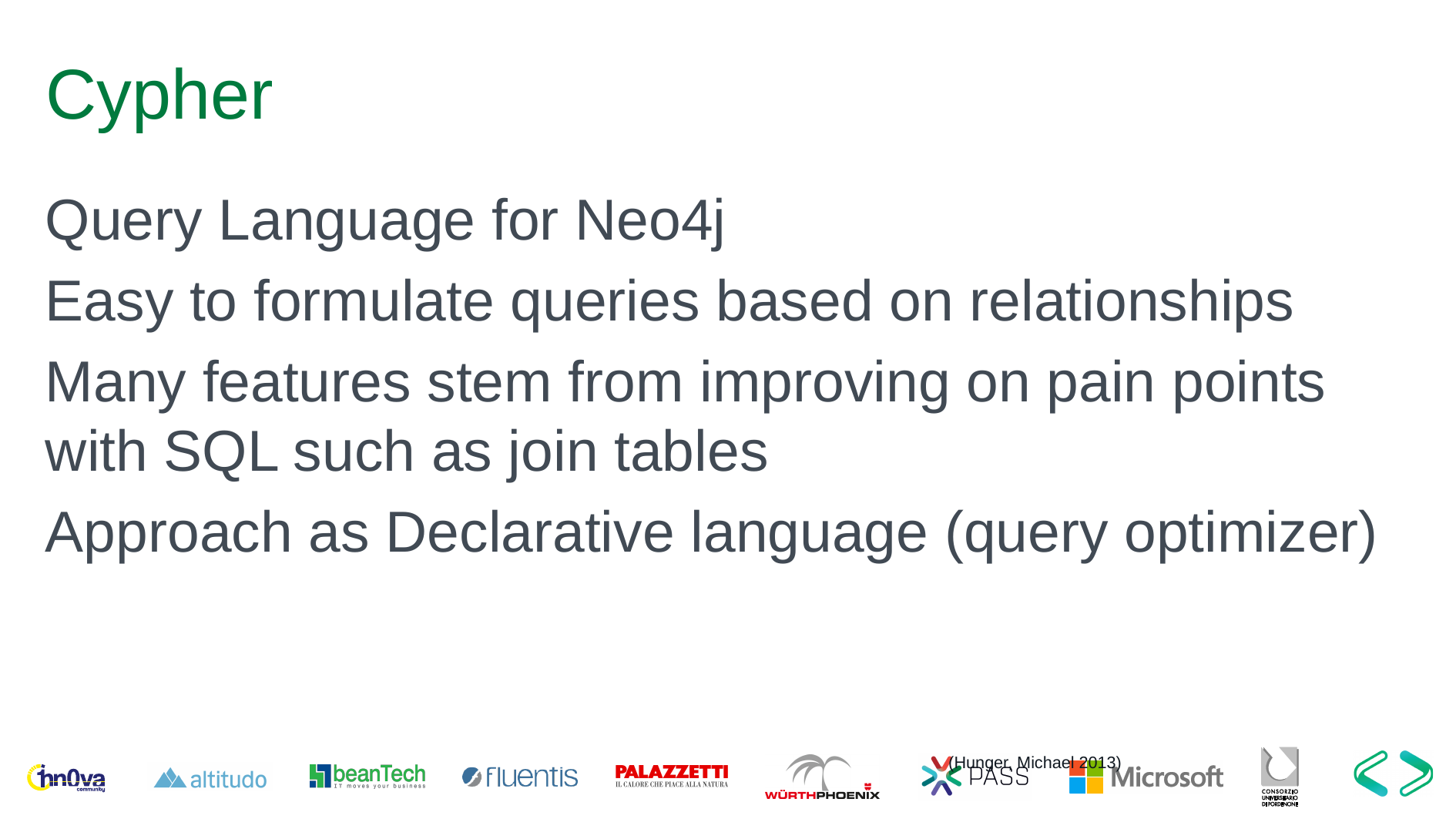

# Cypher
Query Language for Neo4j
Easy to formulate queries based on relationships
Many features stem from improving on pain points with SQL such as join tables
Approach as Declarative language (query optimizer)

(Hunger, Michael 2013)